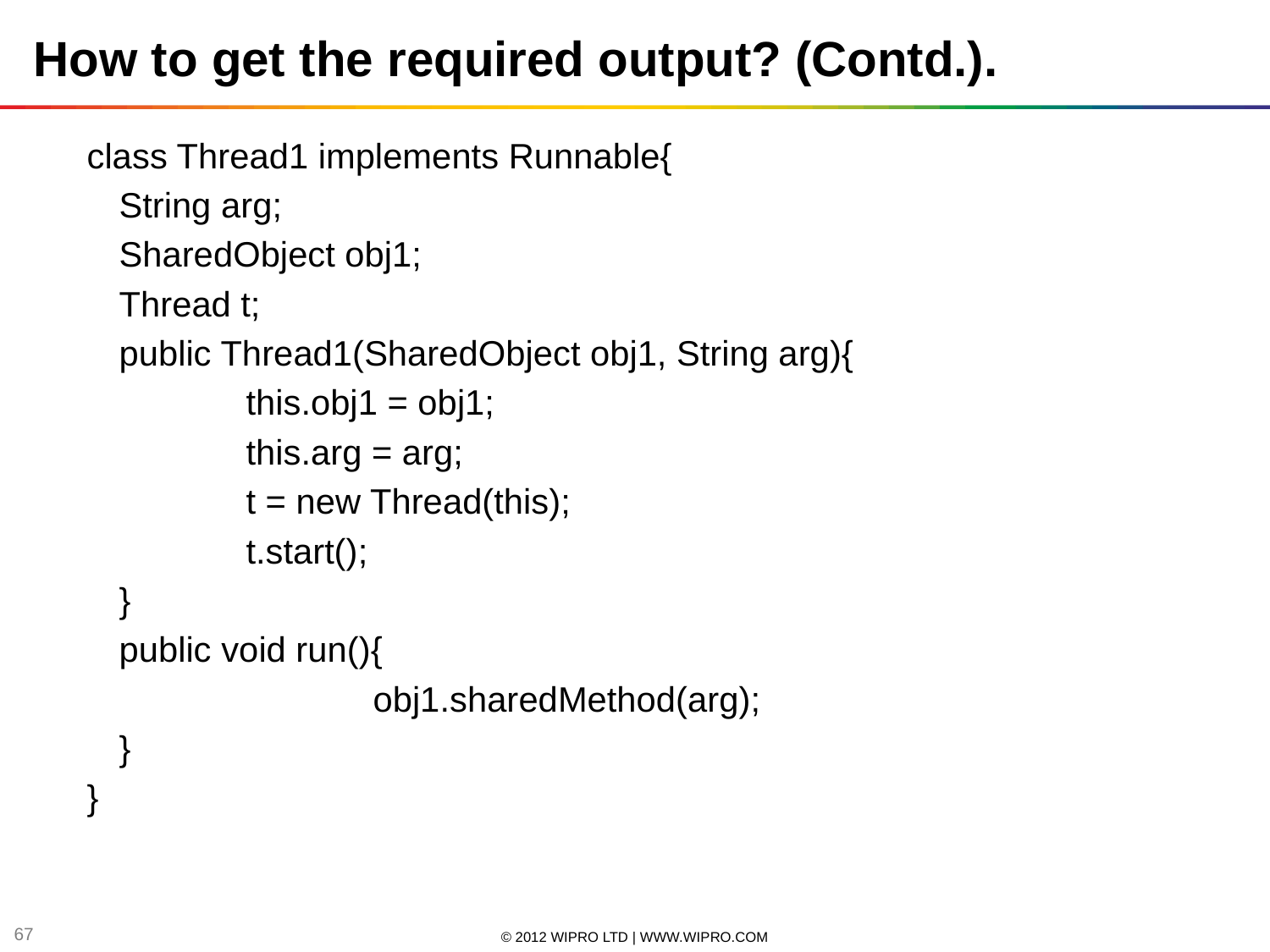

# How to get the required output? (Contd.).
class Thread1 implements Runnable{
	String arg;
	SharedObject obj1;
	Thread t;
	public Thread1(SharedObject obj1, String arg){
		this.obj1 = obj1;
		this.arg = arg;
		t = new Thread(this);
		t.start();
	}
	public void run(){
			obj1.sharedMethod(arg);
	}
}